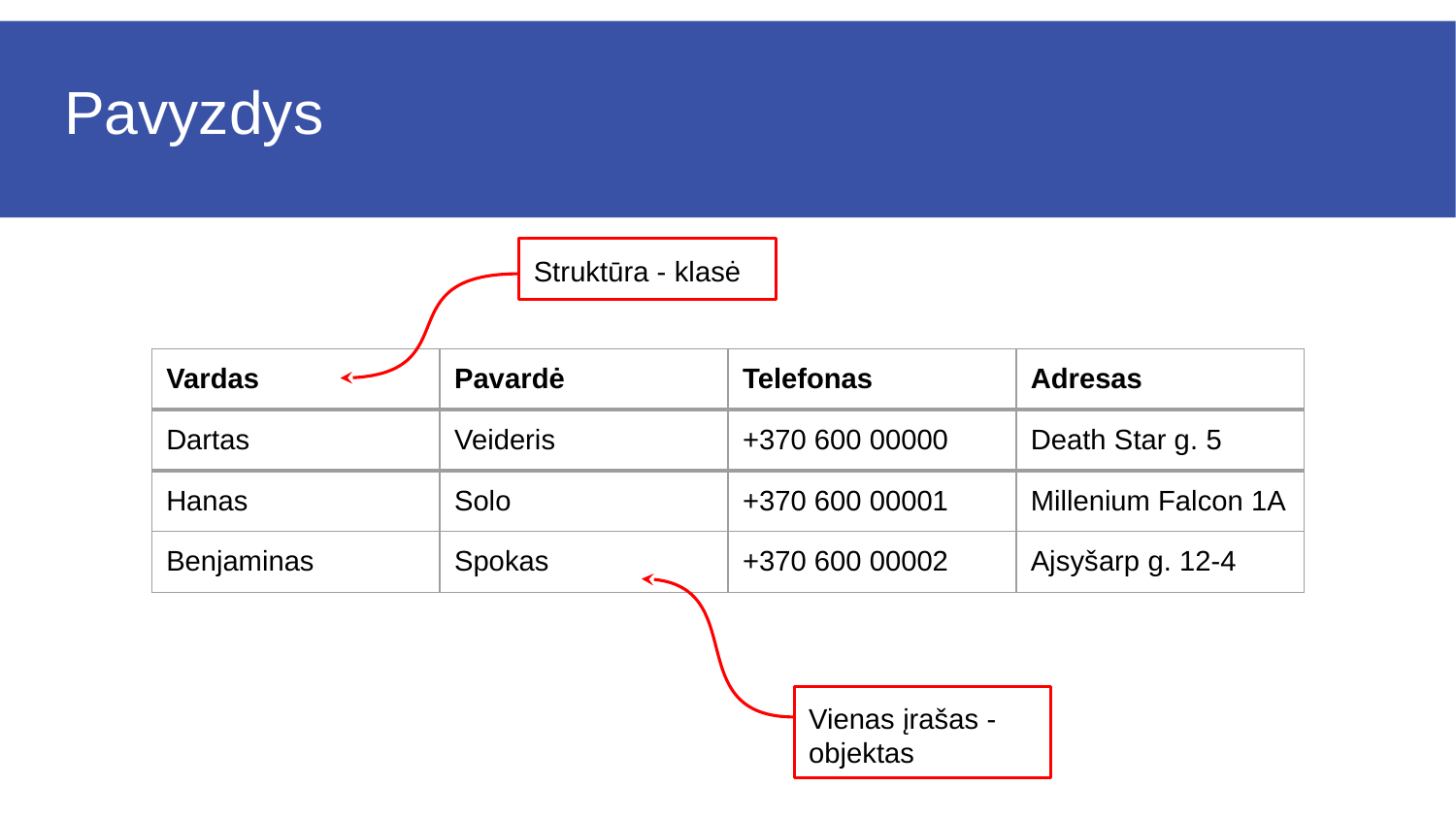

# Pavyzdys
Struktūra - klasė
| Vardas | Pavardė | Telefonas | Adresas |
| --- | --- | --- | --- |
| Dartas | Veideris | +370 600 00000 | Death Star g. 5 |
| Hanas | Solo | +370 600 00001 | Millenium Falcon 1A |
| Benjaminas | Spokas | +370 600 00002 | Ajsyšarp g. 12-4 |
Vienas įrašas - objektas